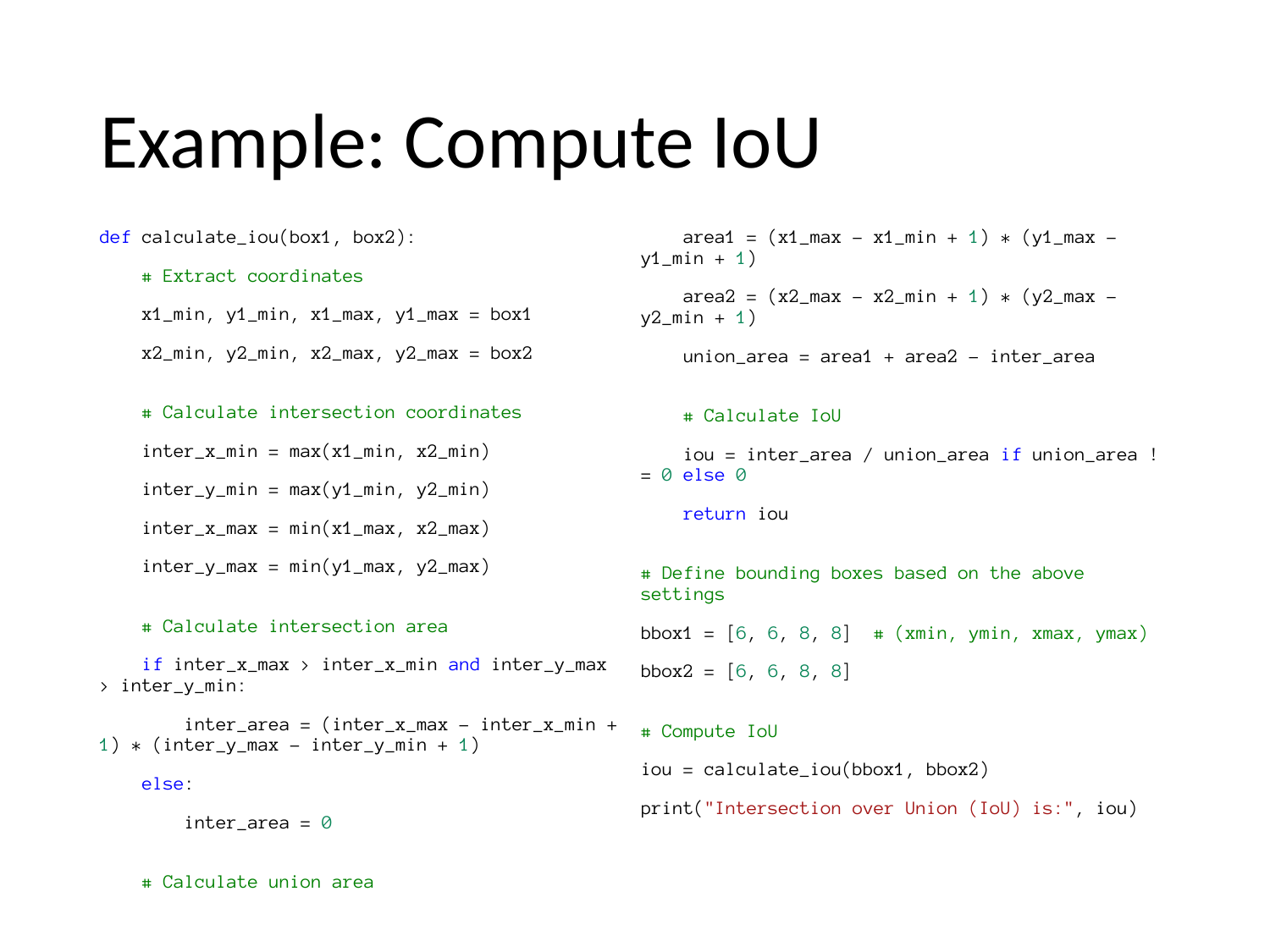

# Example: Compute IoU
def calculate_iou(box1, box2):
    # Extract coordinates
    x1_min, y1_min, x1_max, y1_max = box1
    x2_min, y2_min, x2_max, y2_max = box2
    # Calculate intersection coordinates
    inter_x_min = max(x1_min, x2_min)
    inter_y_min = max(y1_min, y2_min)
    inter_x_max = min(x1_max, x2_max)
    inter_y_max = min(y1_max, y2_max)
    # Calculate intersection area
    if inter_x_max > inter_x_min and inter_y_max > inter_y_min:
        inter_area = (inter_x_max - inter_x_min + 1) * (inter_y_max - inter_y_min + 1)
    else:
        inter_area = 0
    # Calculate union area
    area1 = (x1_max - x1_min + 1) * (y1_max - y1_min + 1)
    area2 = (x2_max - x2_min + 1) * (y2_max - y2_min + 1)
    union_area = area1 + area2 - inter_area
    # Calculate IoU
    iou = inter_area / union_area if union_area != 0 else 0
    return iou
# Define bounding boxes based on the above settings
bbox1 = [6, 6, 8, 8]  # (xmin, ymin, xmax, ymax)
bbox2 = [6, 6, 8, 8]
# Compute IoU
iou = calculate_iou(bbox1, bbox2)
print("Intersection over Union (IoU) is:", iou)
sdf